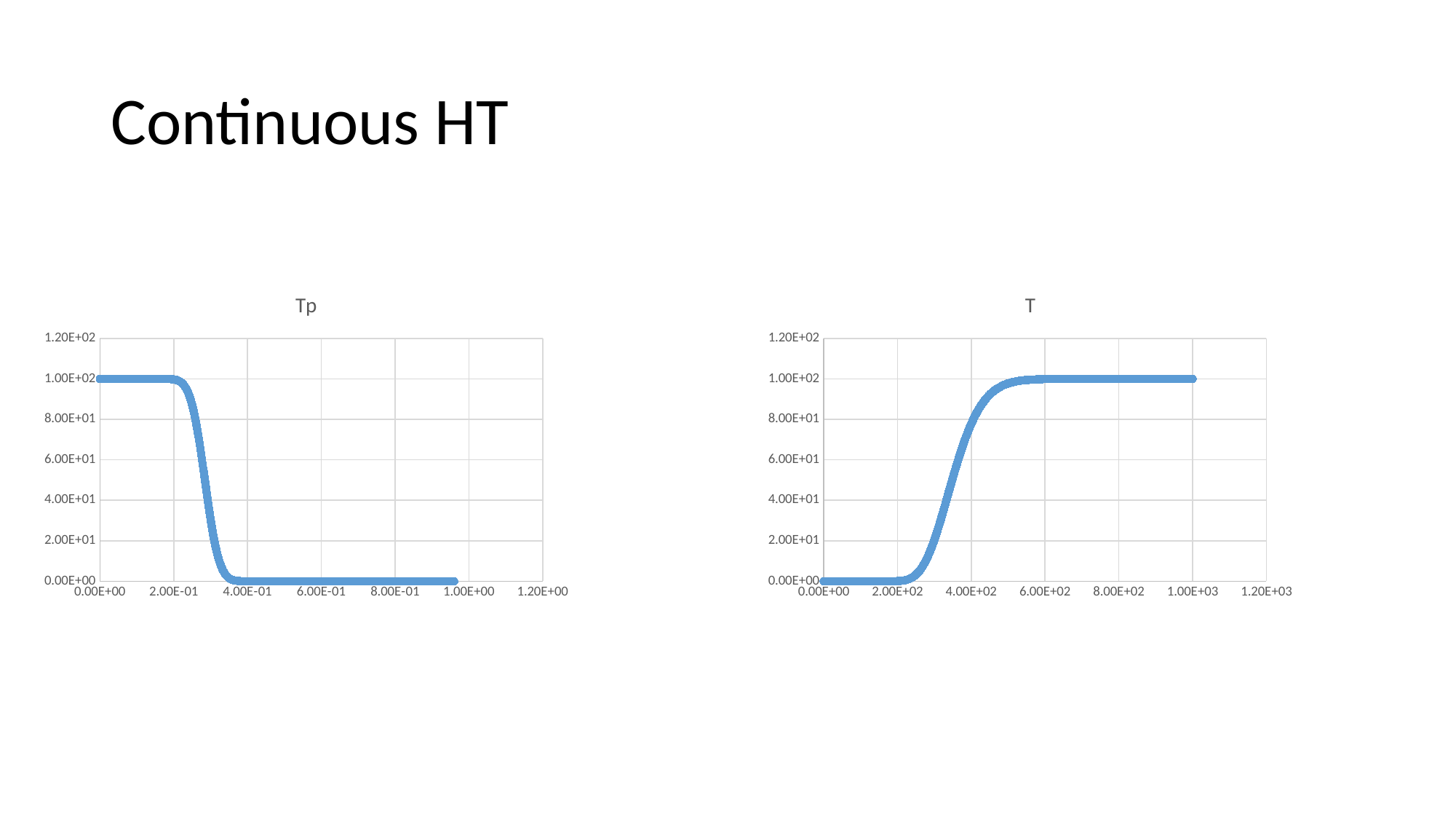

# Continuous HT

### Chart:

| Category | Tp |
|---|---|

### Chart:

| Category | T |
|---|---|